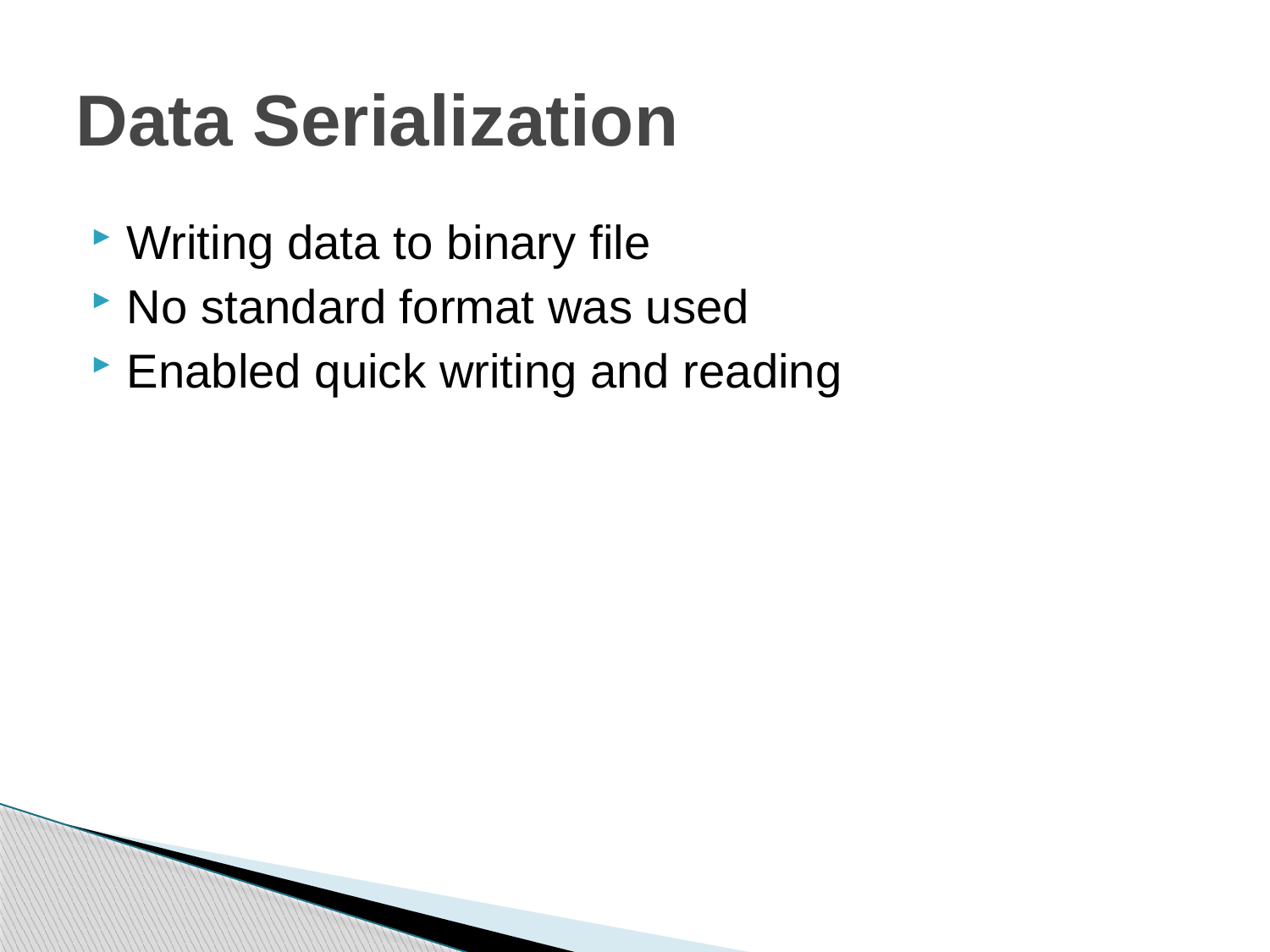

# Data Serialization
Writing data to binary file
No standard format was used
Enabled quick writing and reading